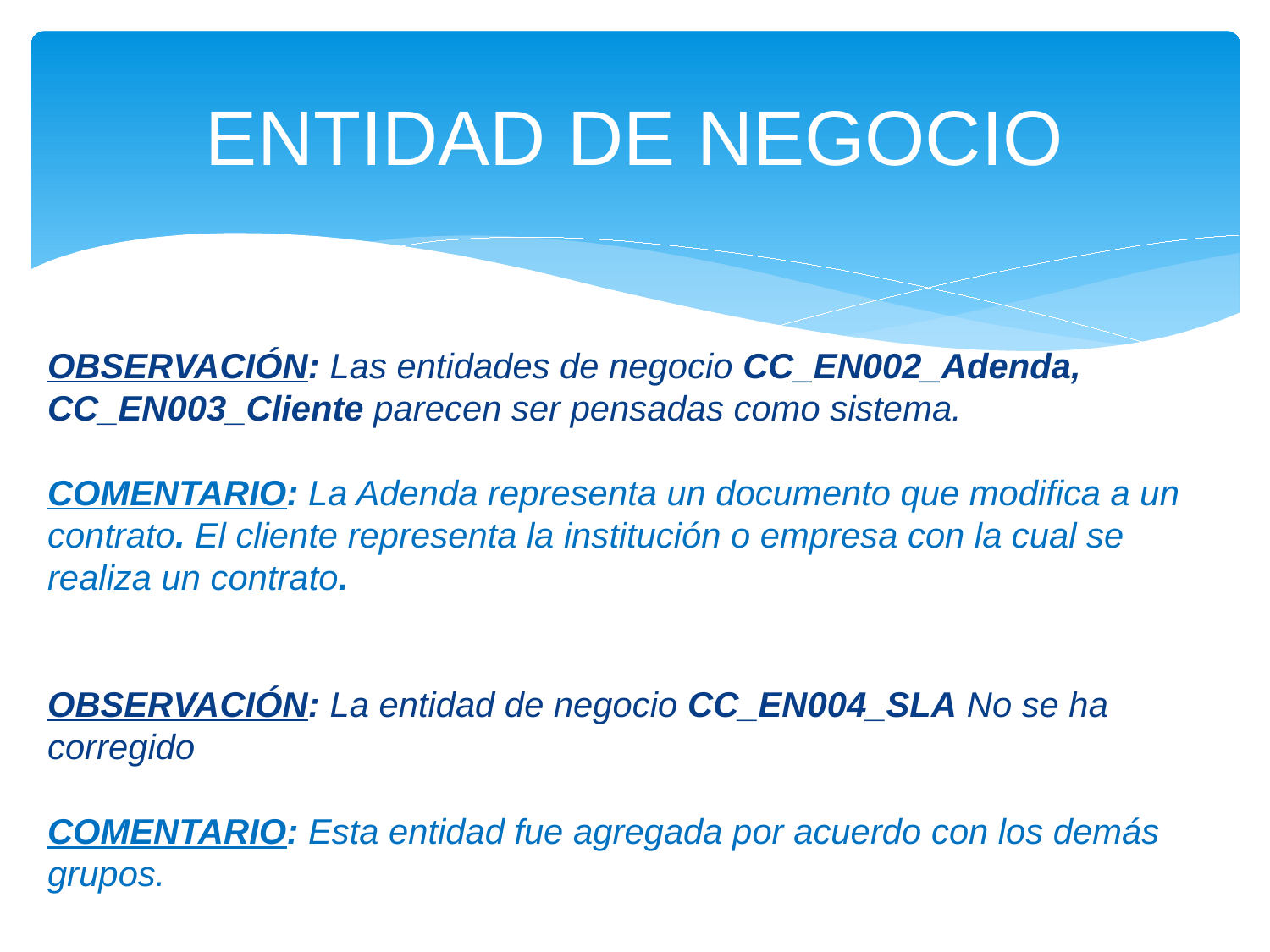

ENTIDAD DE NEGOCIO
OBSERVACIÓN: Las entidades de negocio CC_EN002_Adenda, CC_EN003_Cliente parecen ser pensadas como sistema.

COMENTARIO: La Adenda representa un documento que modifica a un contrato. El cliente representa la institución o empresa con la cual se realiza un contrato.

OBSERVACIÓN: La entidad de negocio CC_EN004_SLA No se ha corregido

COMENTARIO: Esta entidad fue agregada por acuerdo con los demás grupos.